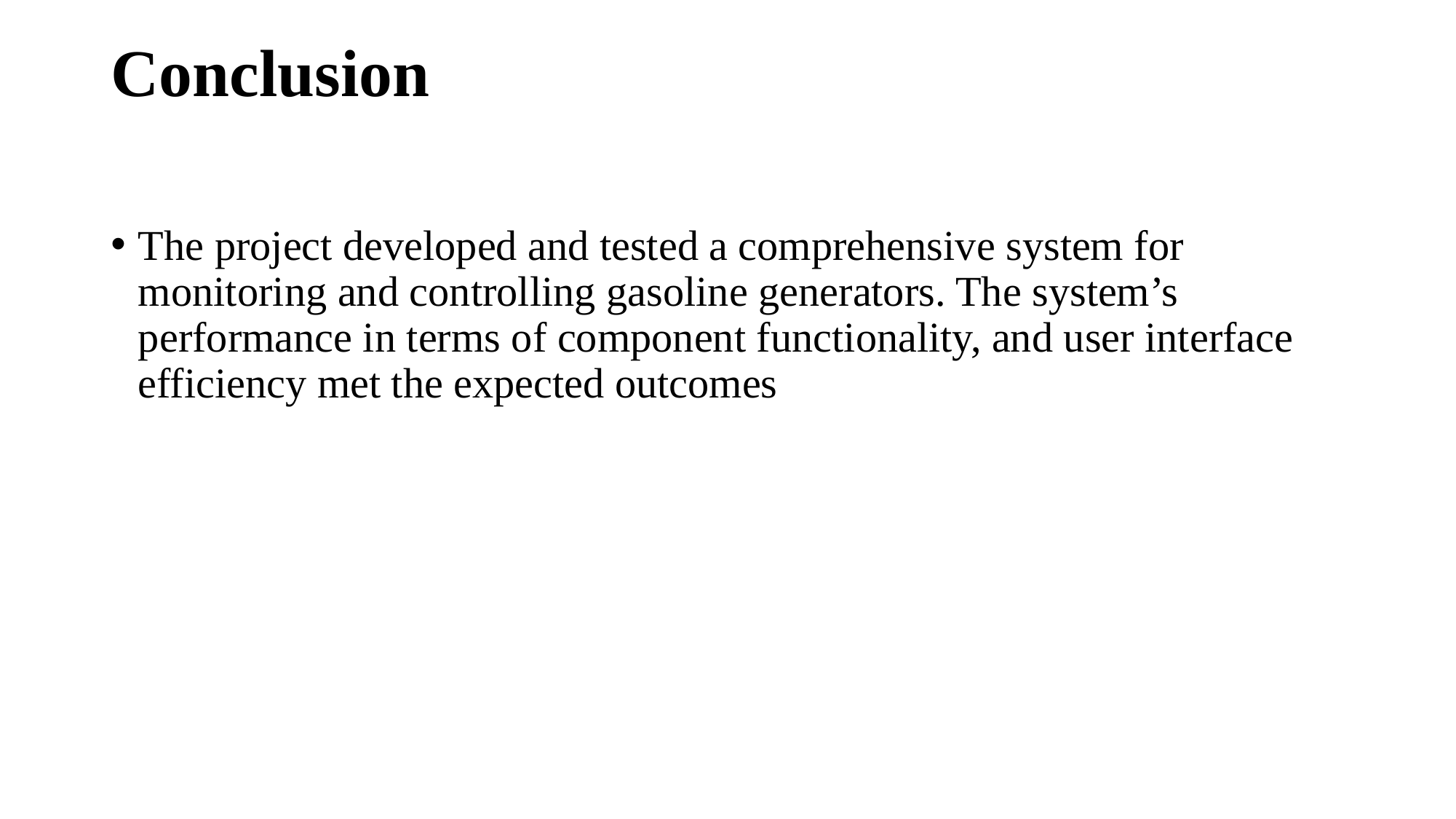

# Conclusion
The project developed and tested a comprehensive system for monitoring and controlling gasoline generators. The system’s performance in terms of component functionality, and user interface efficiency met the expected outcomes